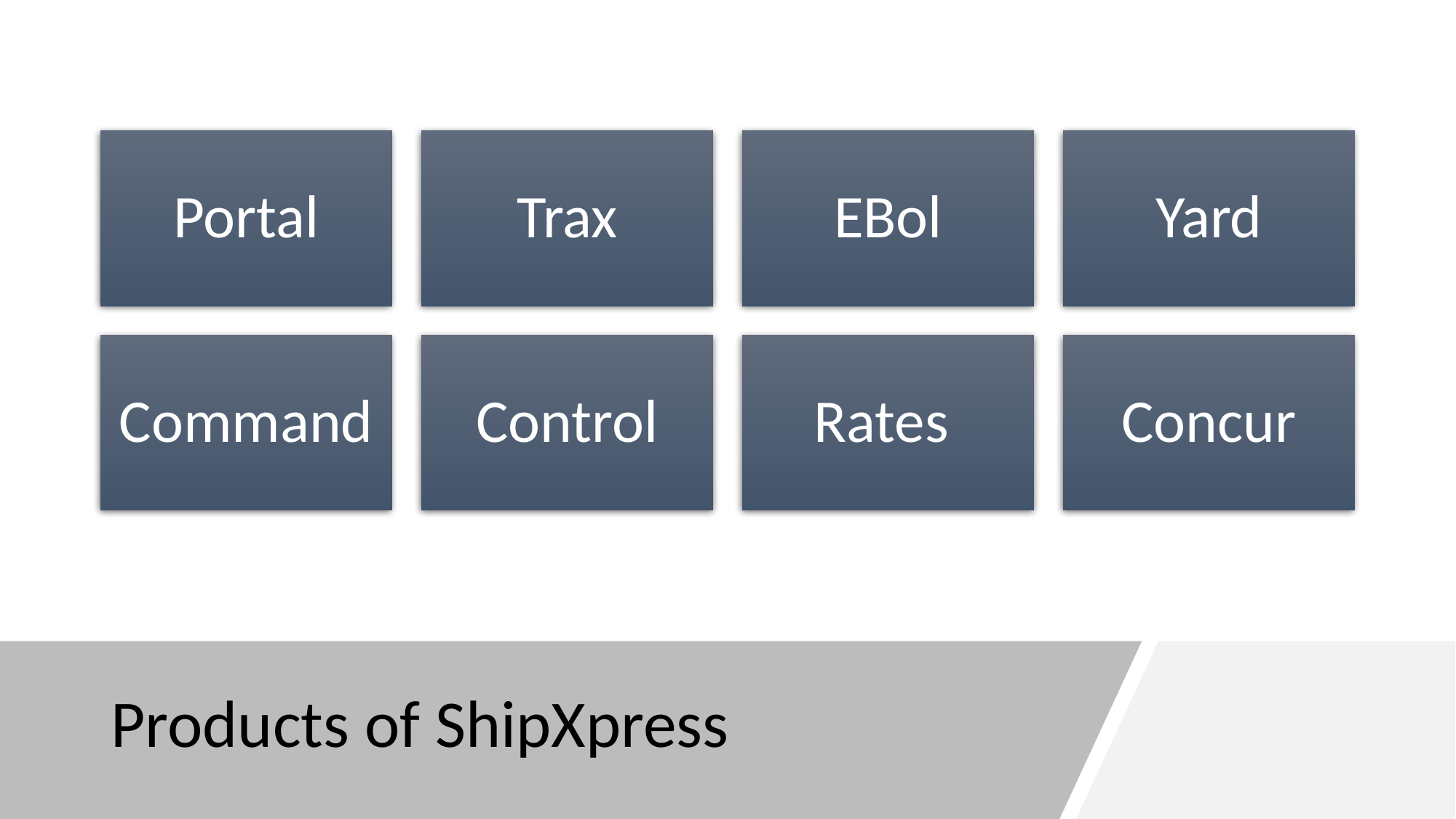

Portal
Trax
EBol
Yard
Command
Control
Rates
Concur

# Products of ShipXpress